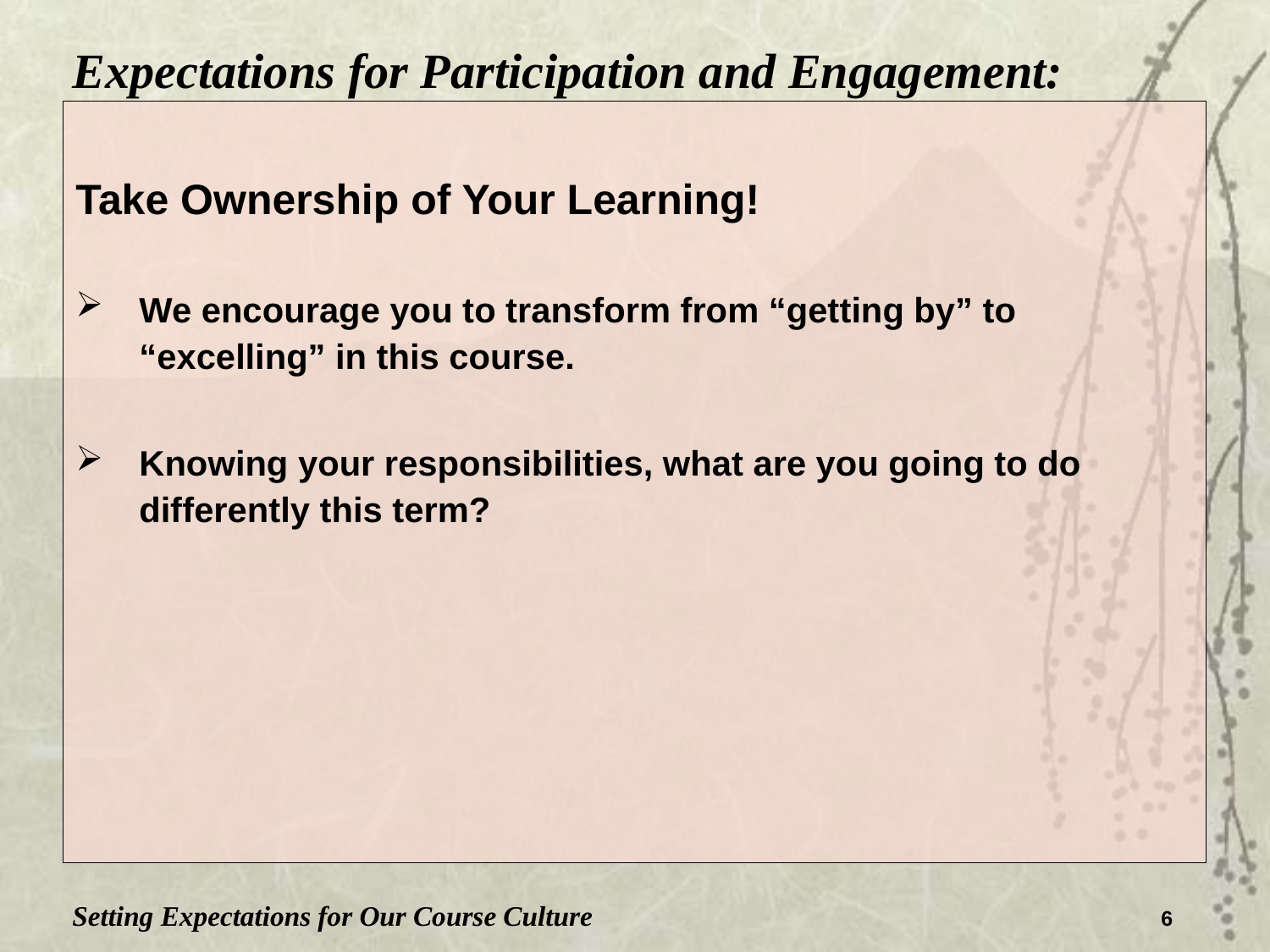

Expectations for Participation and Engagement:

Take Ownership of Your Learning!

We encourage you to transform from “getting by” to “excelling” in this course.

Knowing your responsibilities, what are you going to do differently this term?

Setting Expectations for Our Course Culture
6